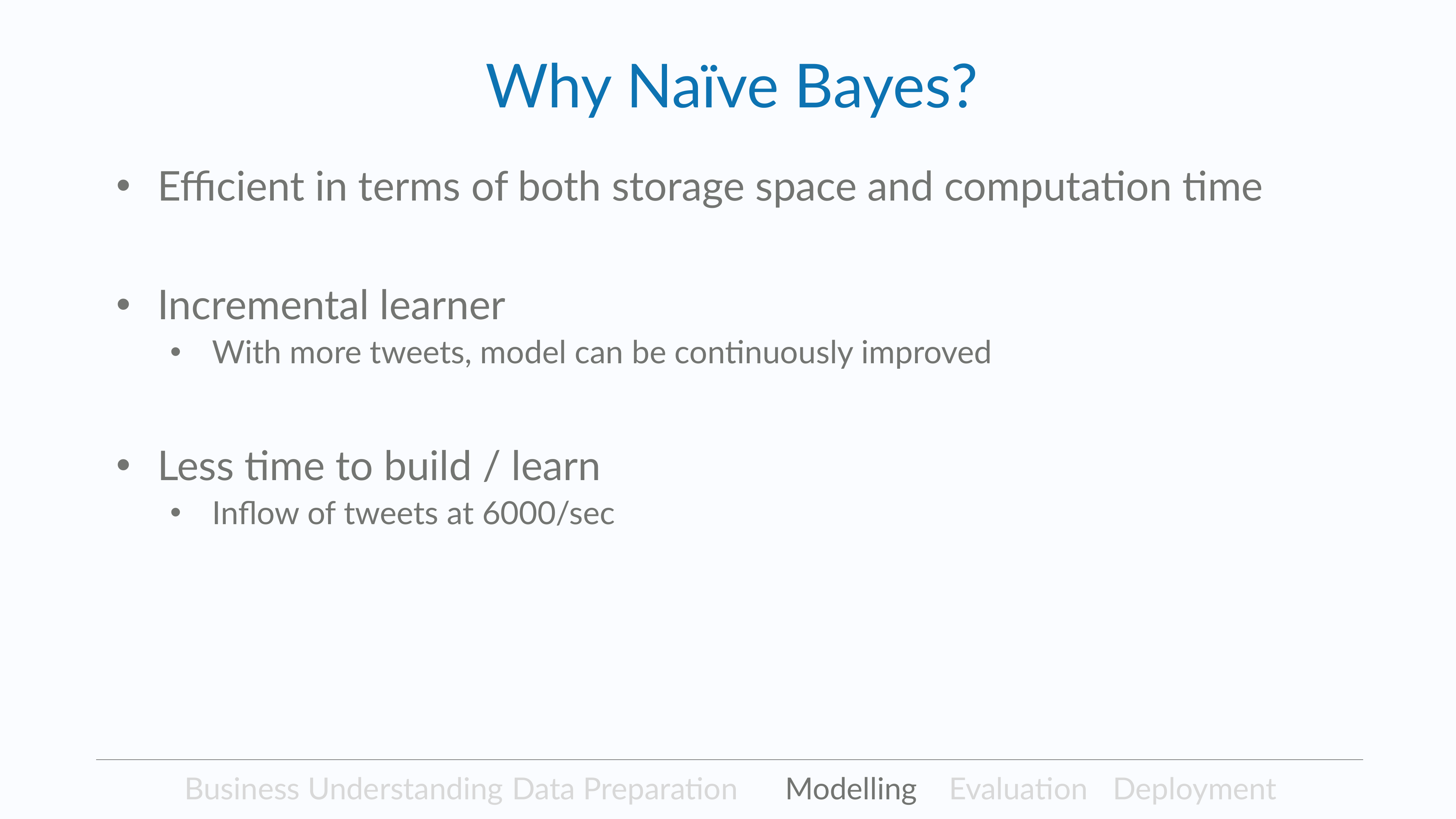

Why Naïve Bayes?
Efficient in terms of both storage space and computation time

Incremental learner
With more tweets, model can be continuously improved

Less time to build / learn
Inflow of tweets at 6000/sec
Business Understanding	Data Preparation	Modelling	Evaluation	Deployment